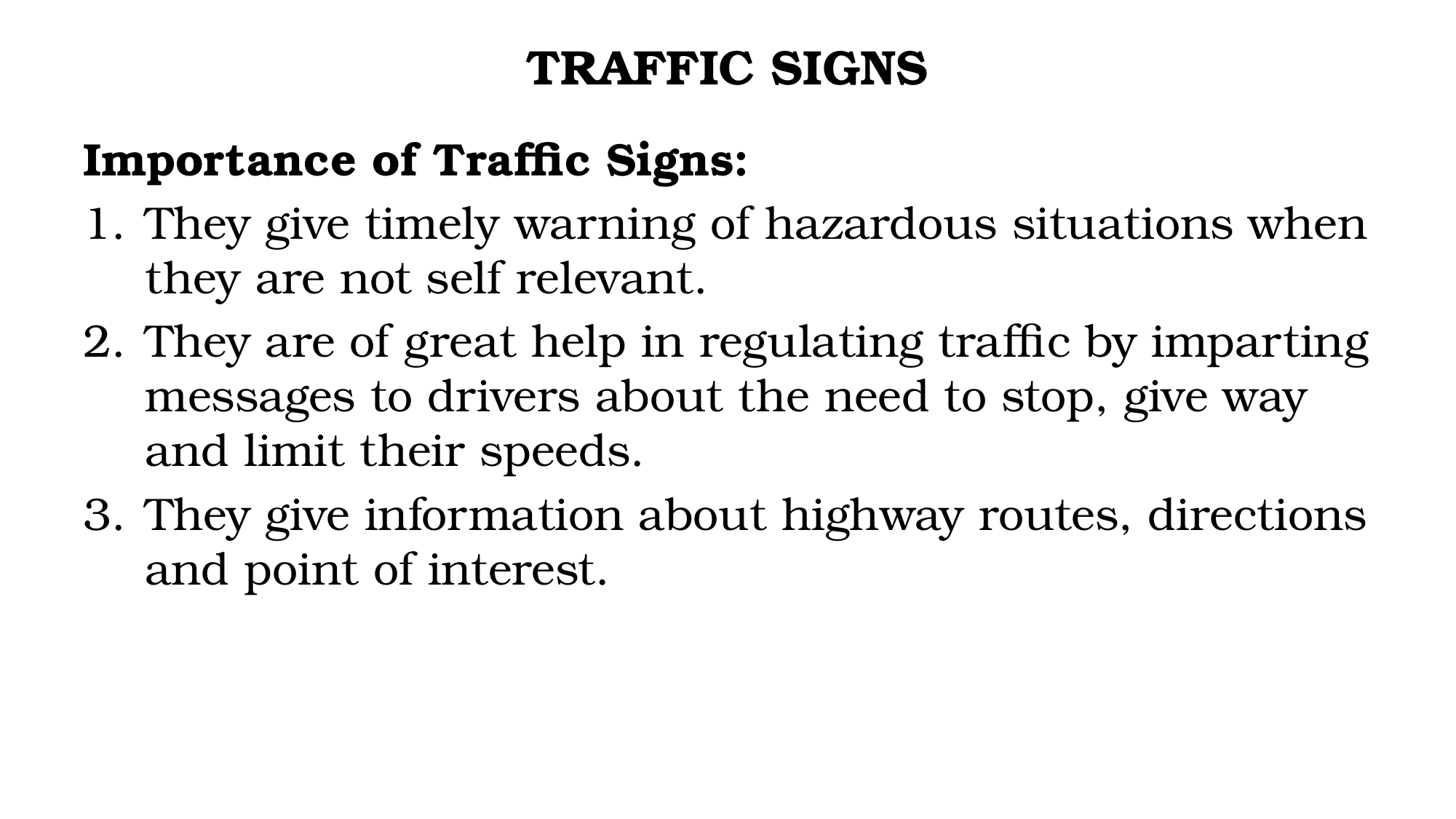

# TRAFFIC SIGNS
Importance of Traffic Signs:
They give timely warning of hazardous situations when they are not self relevant.
They are of great help in regulating traffic by imparting messages to drivers about the need to stop, give way and limit their speeds.
They give information about highway routes, directions and point of interest.